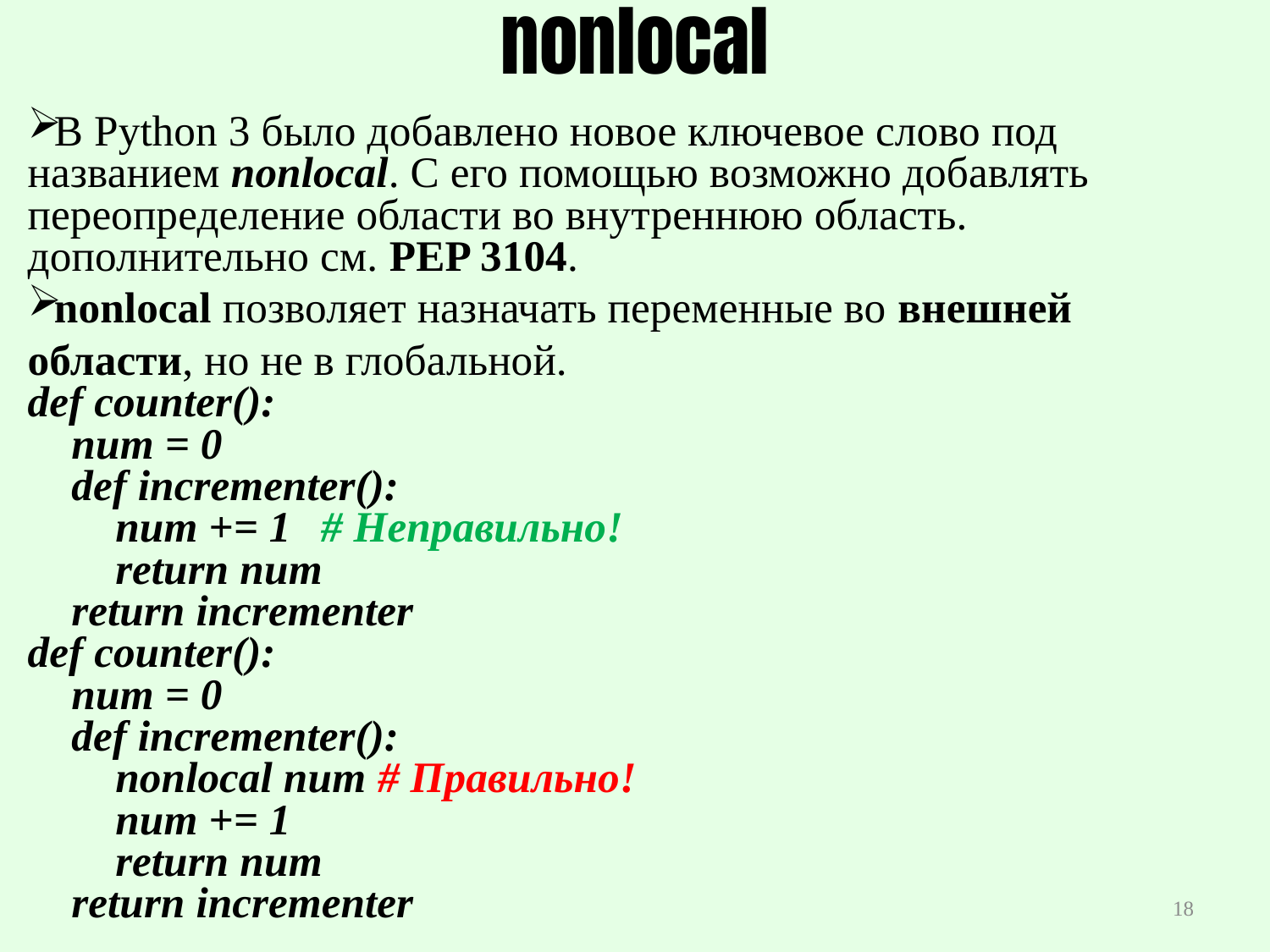

# nonlocal
В Python 3 было добавлено новое ключевое слово под названием nonlocal. С его помощью возможно добавлять переопределение области во внутреннюю область. дополнительно см. PEP 3104.
nonlocal позволяет назначать переменные во внешней области, но не в глобальной.
def counter():
    num = 0
    def incrementer():
        num += 1	# Неправильно!
        return num
    return incrementer
def counter():
    num = 0
    def incrementer():
        nonlocal num # Правильно!
        num += 1
        return num
    return incrementer
18